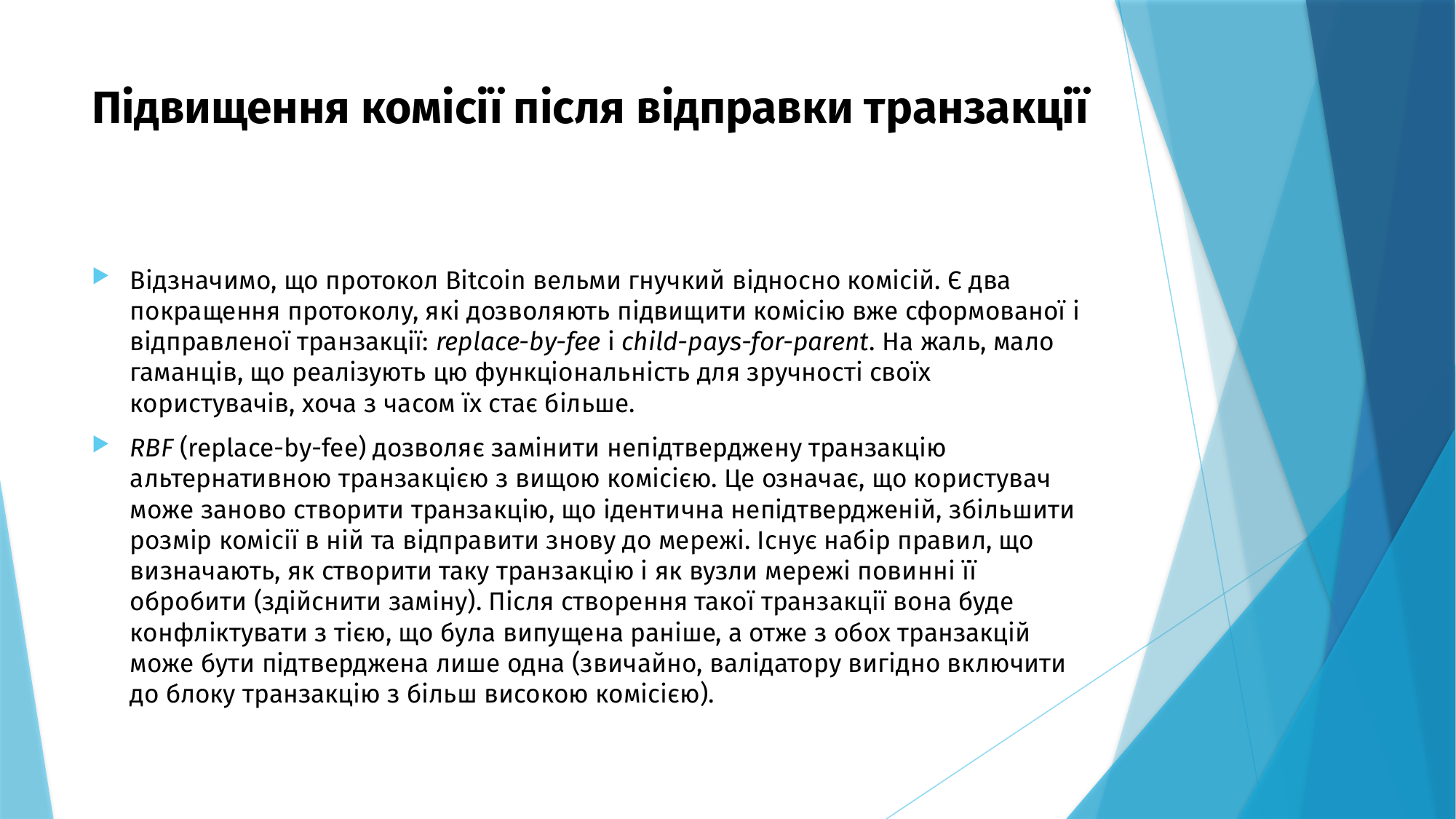

# Підвищення комісії після відправки транзакції
Відзначимо, що протокол Bitcoin вельми гнучкий відносно комісій. Є два покращення протоколу, які дозволяють підвищити комісію вже сформованої і відправленої транзакції: replace-by-fee і child-pays-for-parent. На жаль, мало гаманців, що реалізують цю функціональність для зручності своїх користувачів, хоча з часом їх стає більше.
RBF (replace-by-fee) дозволяє замінити непідтверджену транзакцію альтернативною транзакцією з вищою комісією. Це означає, що користувач може заново створити транзакцію, що ідентична непідтвердженій, збільшити розмір комісії в ній та відправити знову до мережі. Існує набір правил, що визначають, як створити таку транзакцію і як вузли мережі повинні її обробити (здійснити заміну). Після створення такої транзакції вона буде конфліктувати з тією, що була випущена раніше, а отже з обох транзакцій може бути підтверджена лише одна (звичайно, валідатору вигідно включити до блоку транзакцію з більш високою комісією).